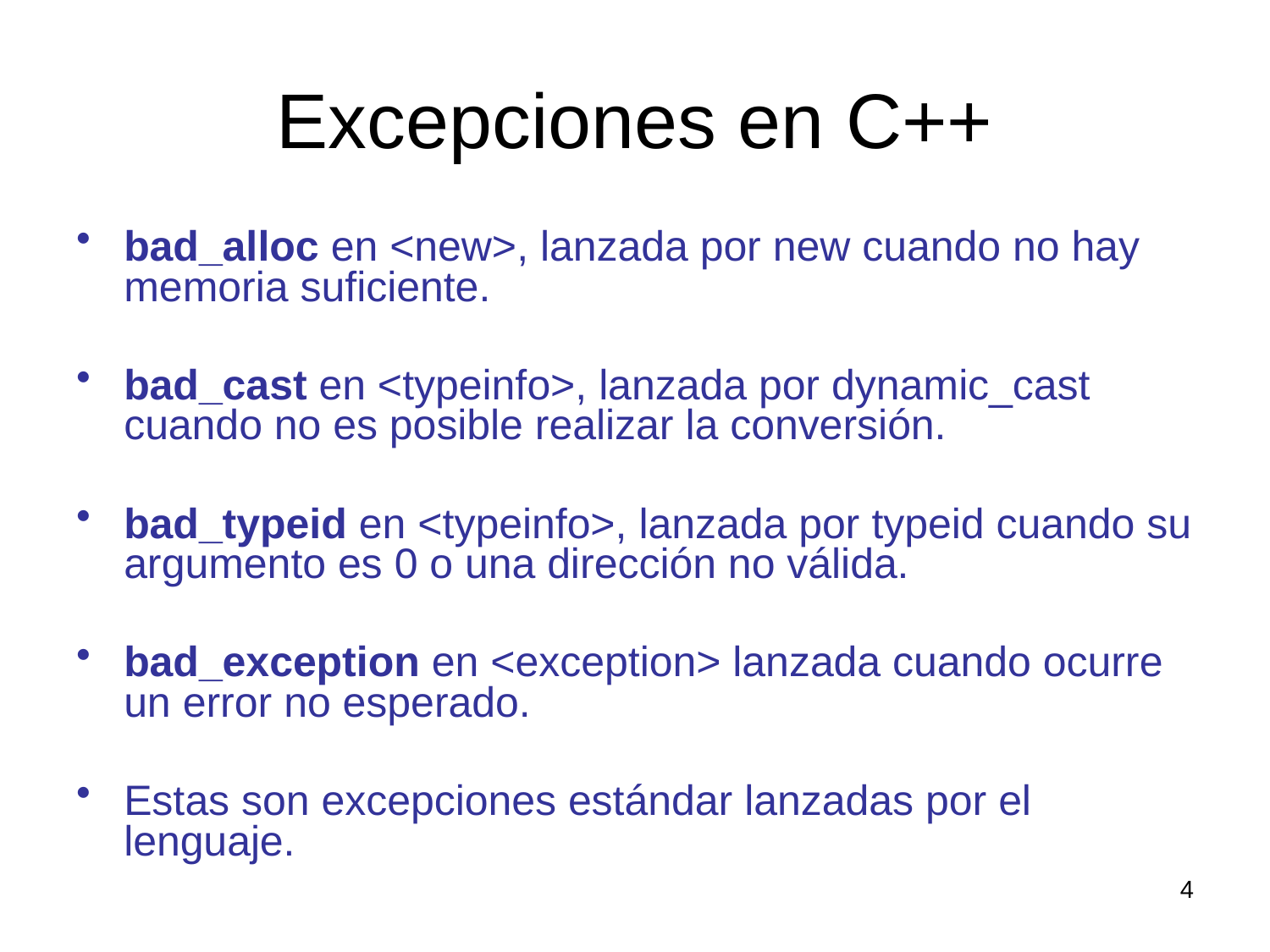

# Excepciones en C++
bad_alloc en <new>, lanzada por new cuando no hay memoria suficiente.

bad_cast en <typeinfo>, lanzada por dynamic_cast cuando no es posible realizar la conversión.

bad_typeid en <typeinfo>, lanzada por typeid cuando su argumento es 0 o una dirección no válida.

bad_exception en <exception> lanzada cuando ocurre un error no esperado.

Estas son excepciones estándar lanzadas por el lenguaje.
4